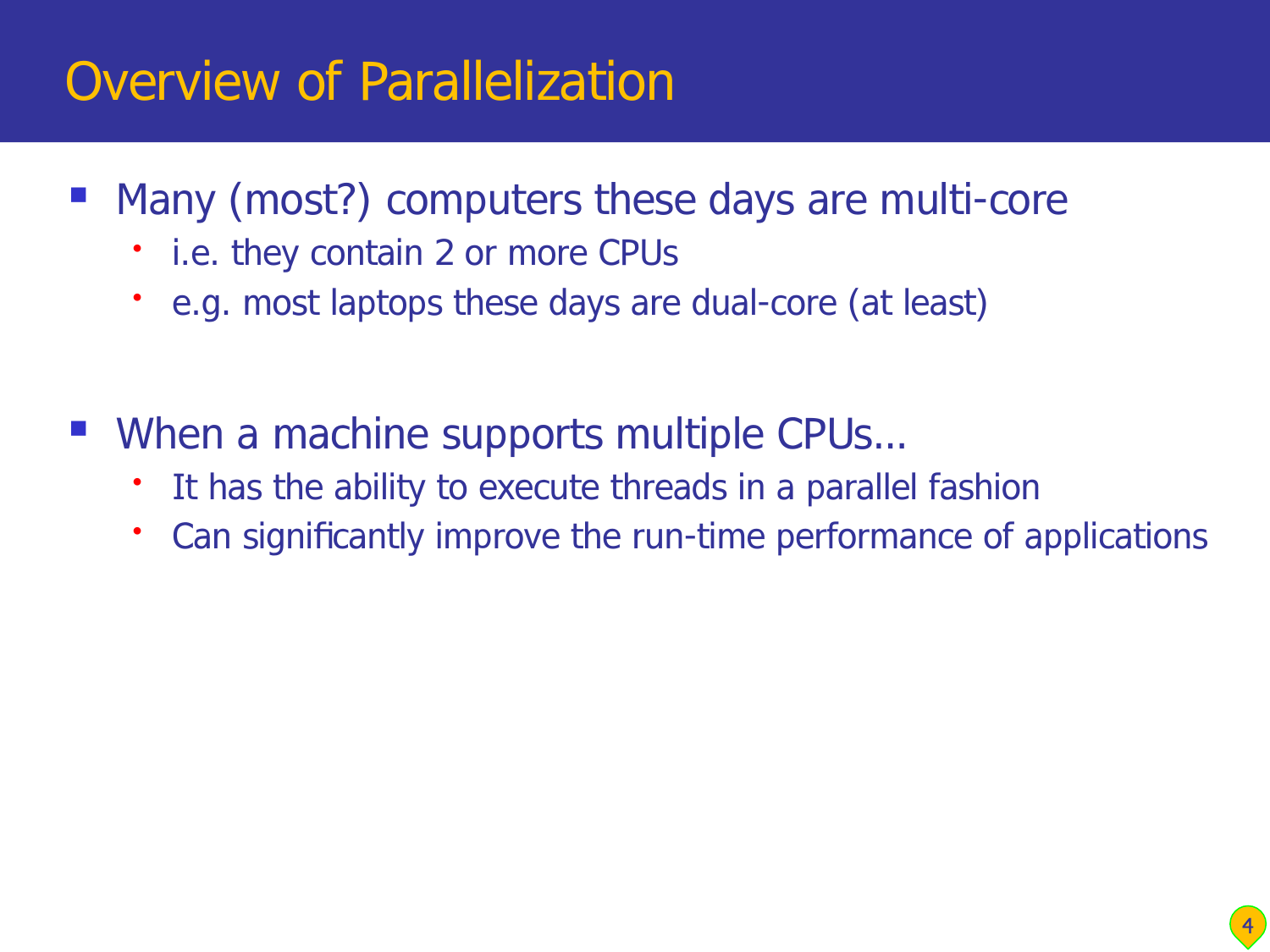

# Overview of Parallelization
Many (most?) computers these days are multi-core
i.e. they contain 2 or more CPUs
e.g. most laptops these days are dual-core (at least)

When a machine supports multiple CPUs…
It has the ability to execute threads in a parallel fashion
Can significantly improve the run-time performance of applications

4